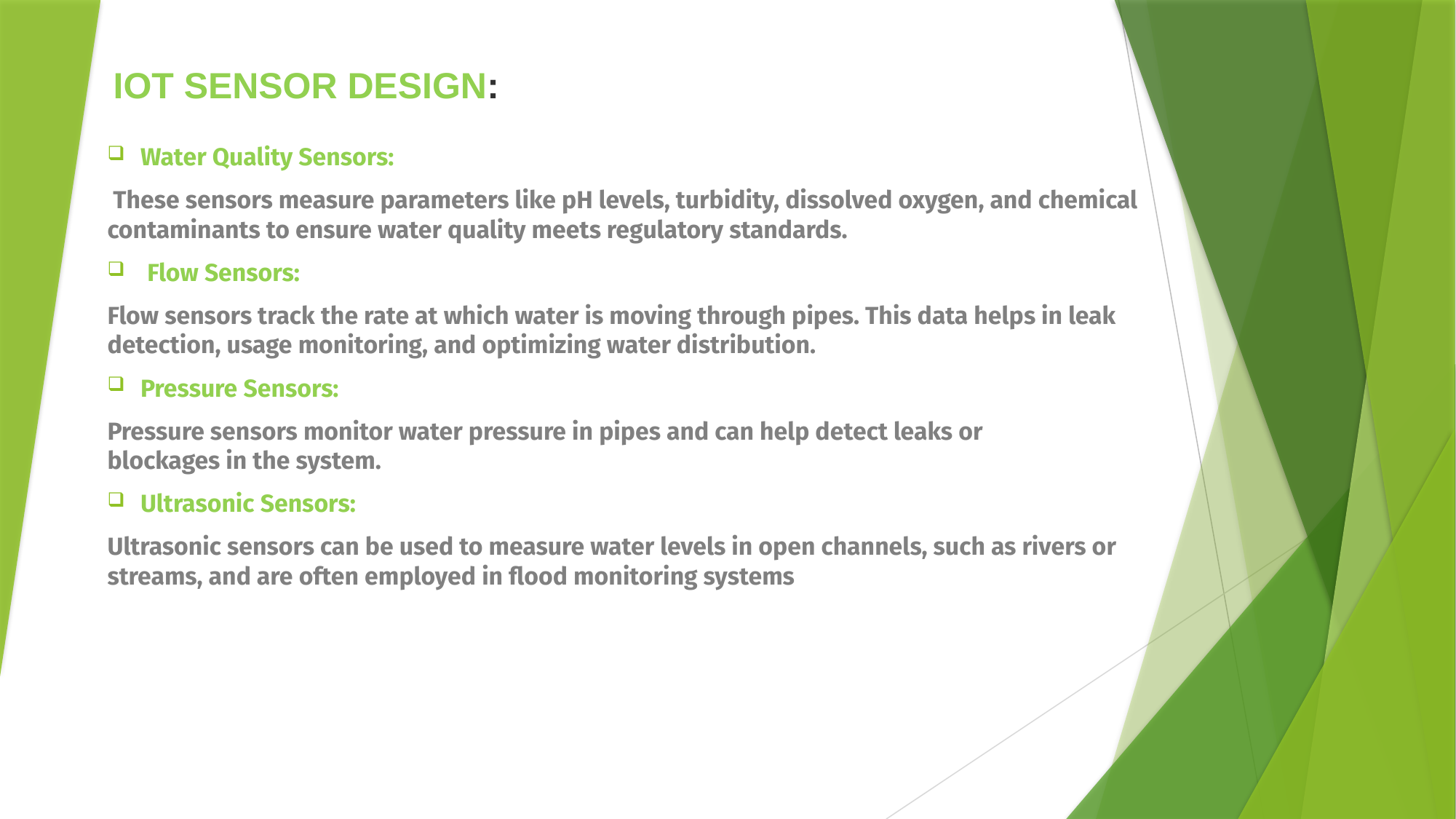

# IOT SENSOR DESIGN:
Water Quality Sensors:
 These sensors measure parameters like pH levels, turbidity, dissolved oxygen, and chemical contaminants to ensure water quality meets regulatory standards.
Flow Sensors:
Flow sensors track the rate at which water is moving through pipes. This data helps in leak detection, usage monitoring, and optimizing water distribution.
Pressure Sensors:
Pressure sensors monitor water pressure in pipes and can help detect leaks or blockages in the system.
Ultrasonic Sensors:
Ultrasonic sensors can be used to measure water levels in open channels, such as rivers or streams, and are often employed in flood monitoring systems